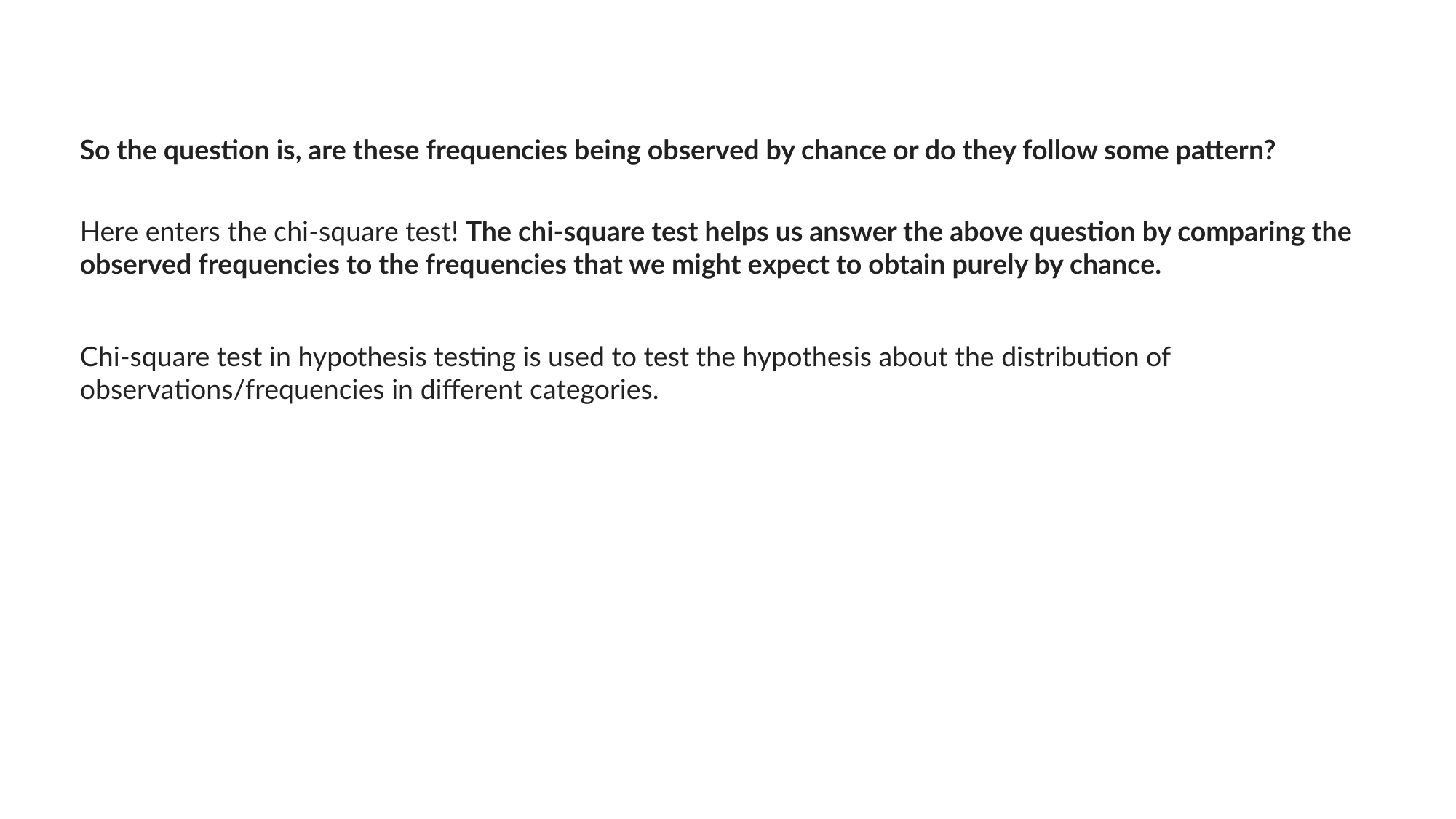

So the question is, are these frequencies being observed by chance or do they follow some pattern?
Here enters the chi-square test! The chi-square test helps us answer the above question by comparing the observed frequencies to the frequencies that we might expect to obtain purely by chance.
Chi-square test in hypothesis testing is used to test the hypothesis about the distribution of observations/frequencies in different categories.